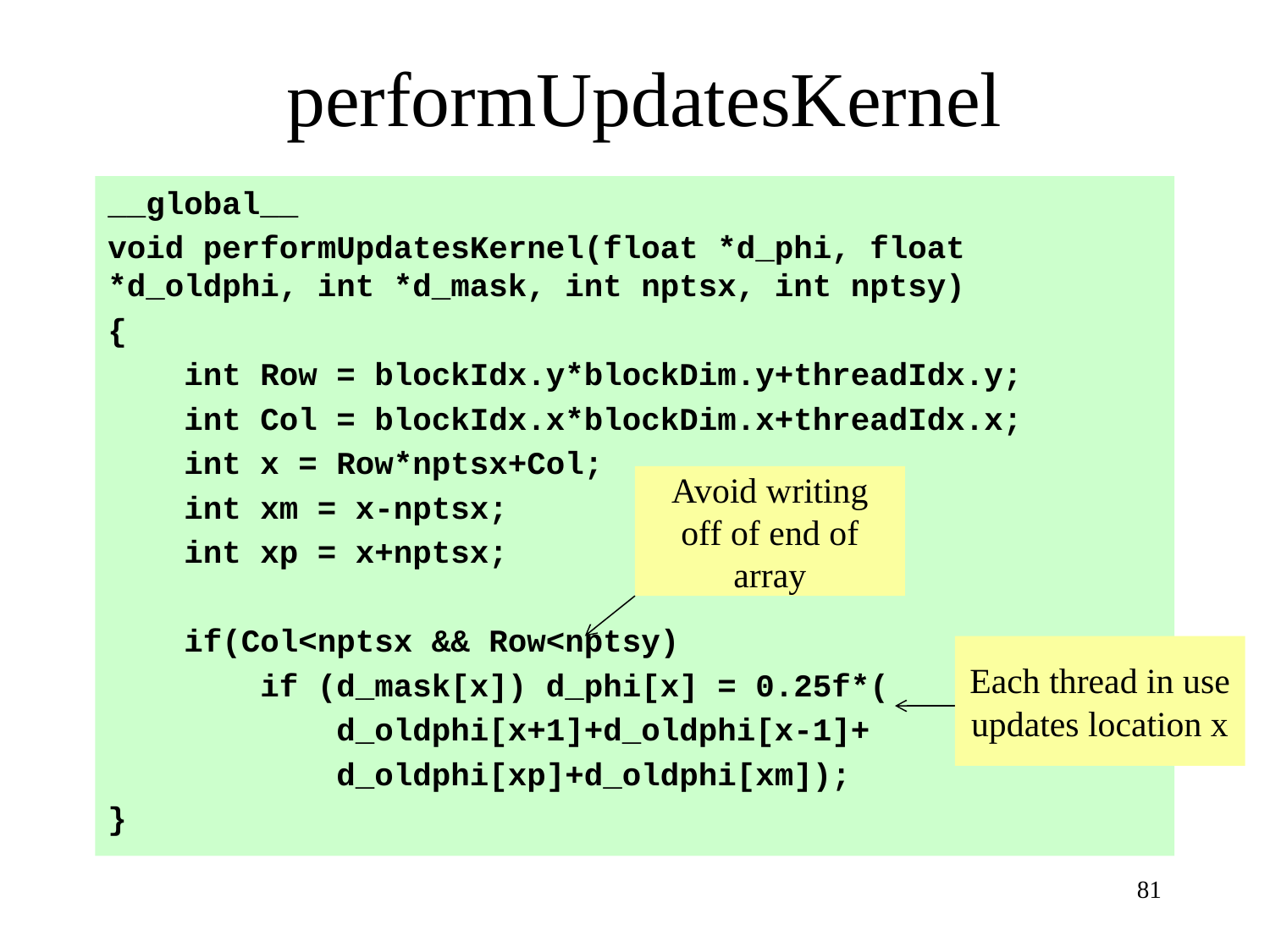

# performUpdatesKernel
__global__
void performUpdatesKernel(float *d_phi, float *d_oldphi, int *d_mask, int nptsx, int nptsy)
{
    int Row = blockIdx.y*blockDim.y+threadIdx.y;
    int Col = blockIdx.x*blockDim.x+threadIdx.x;
    int x = Row*nptsx+Col;
    int xm = x-nptsx;
    int xp = x+nptsx;

    if(Col<nptsx && Row<nptsy)
        if (d_mask[x]) d_phi[x] = 0.25f*(
            d_oldphi[x+1]+d_oldphi[x-1]+
            d_oldphi[xp]+d_oldphi[xm]);
}

Avoid writing off of end of array
Each thread in use updates location x
81